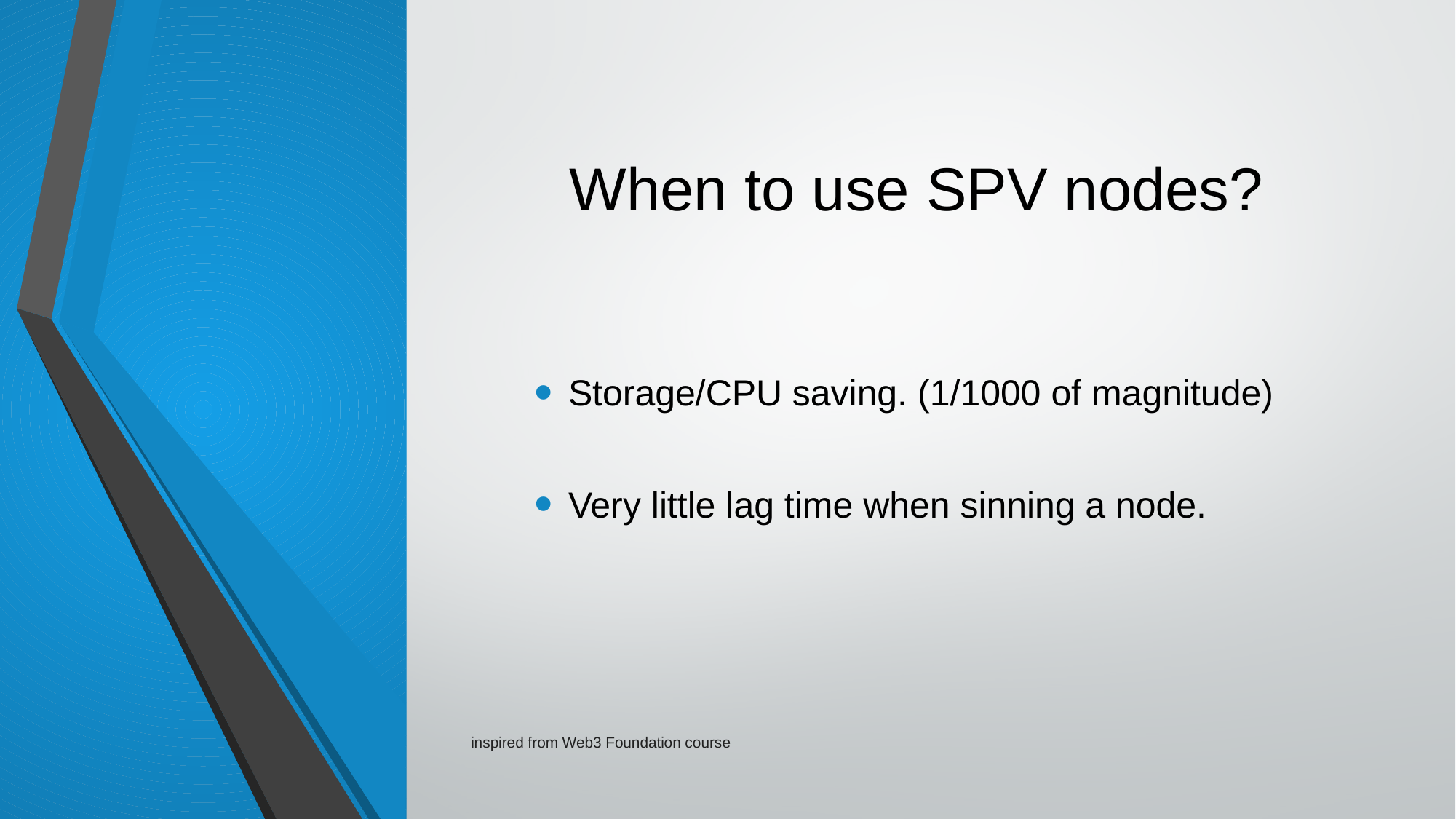

# When to use SPV nodes?

Storage/CPU saving. (1/1000 of magnitude)

Very little lag time when sinning a node.
inspired from Web3 Foundation course